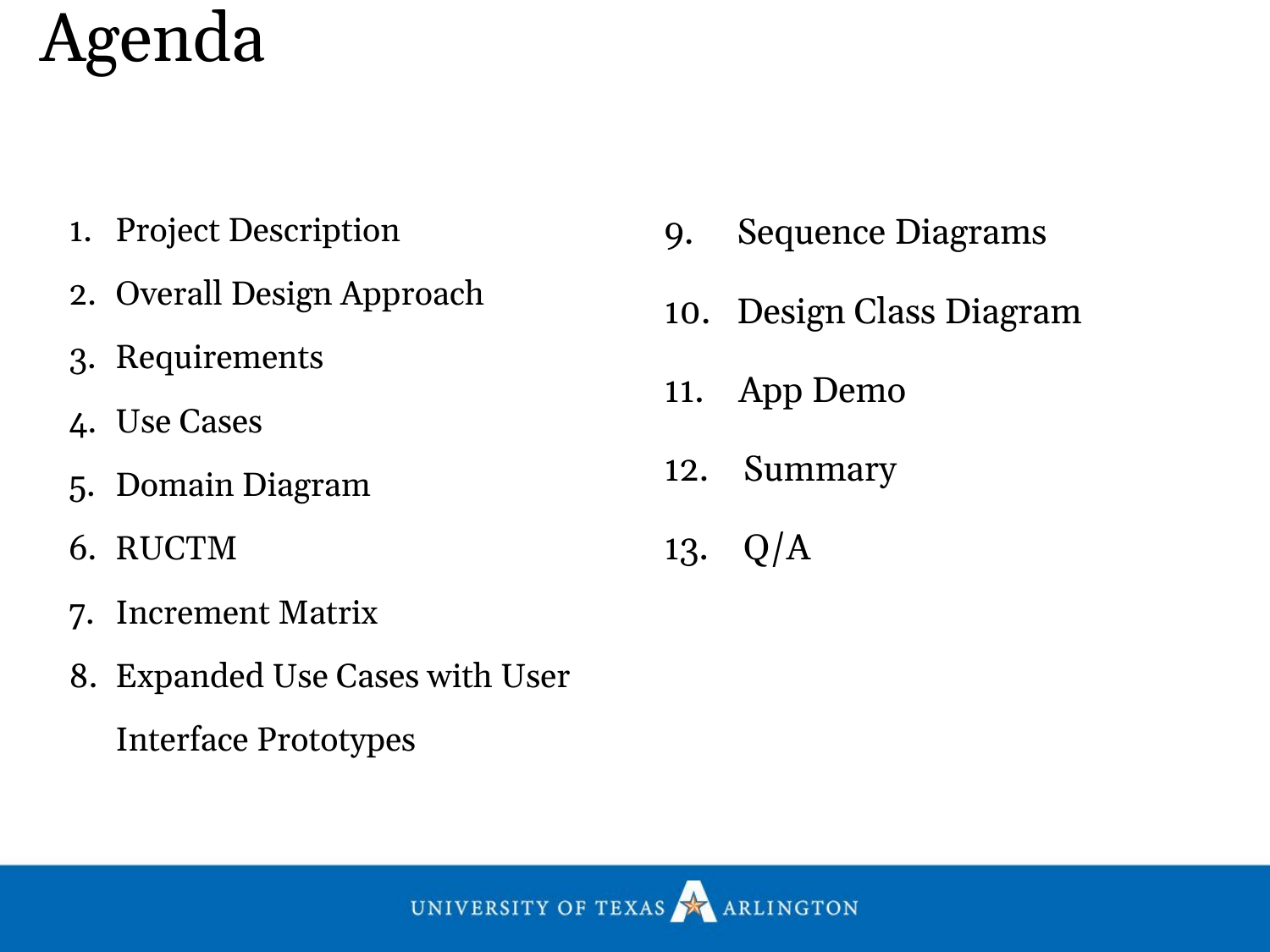

Agenda
Project Description
Overall Design Approach
Requirements
Use Cases
Domain Diagram
RUCTM
Increment Matrix
Expanded Use Cases with User Interface Prototypes
9.     Sequence Diagrams
10.   Design Class Diagram
11.    App Demo
12.    Summary
13.    Q/A